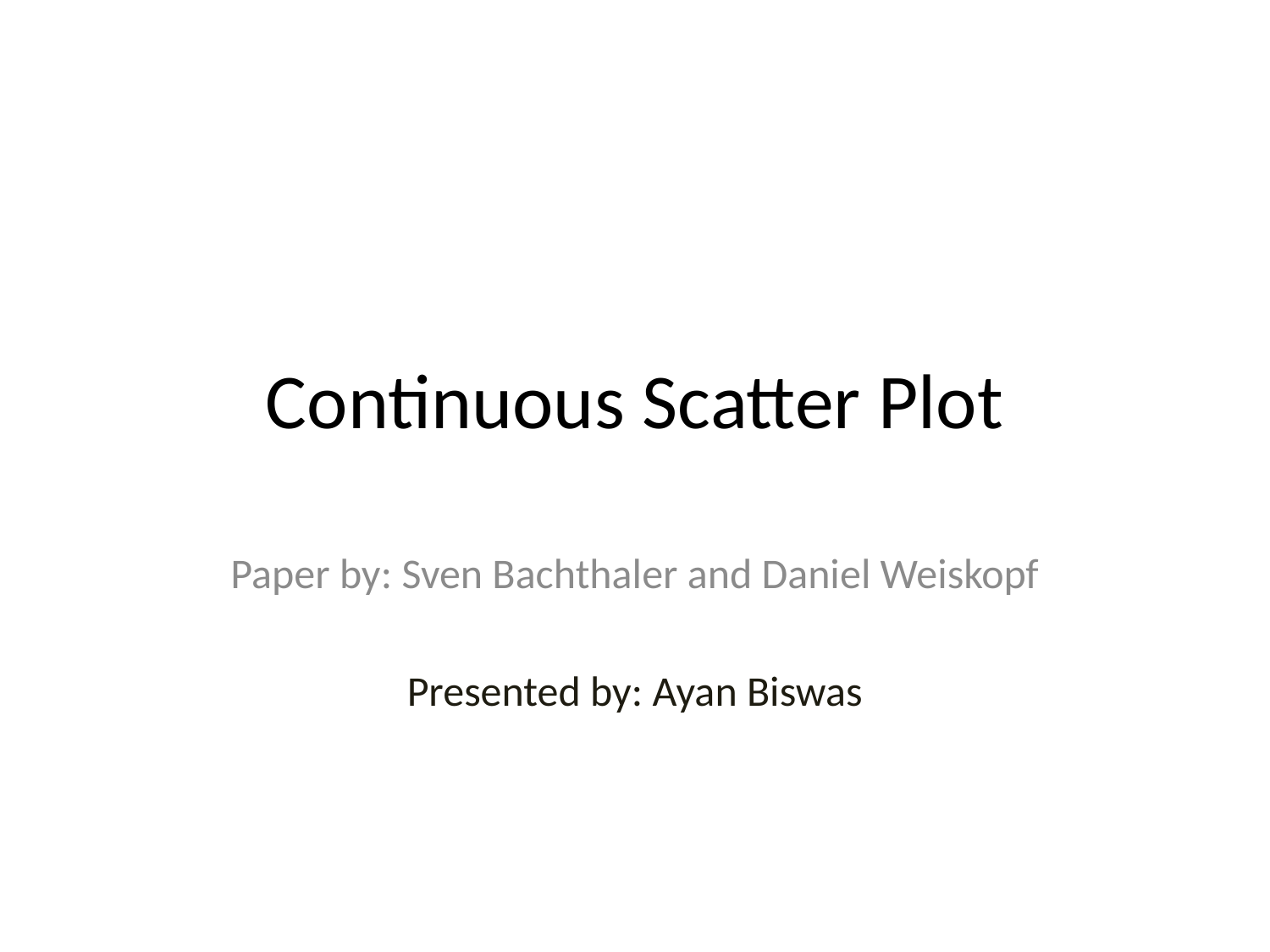

# Continuous Scatter Plot
Paper by: Sven Bachthaler and Daniel Weiskopf

Presented by: Ayan Biswas